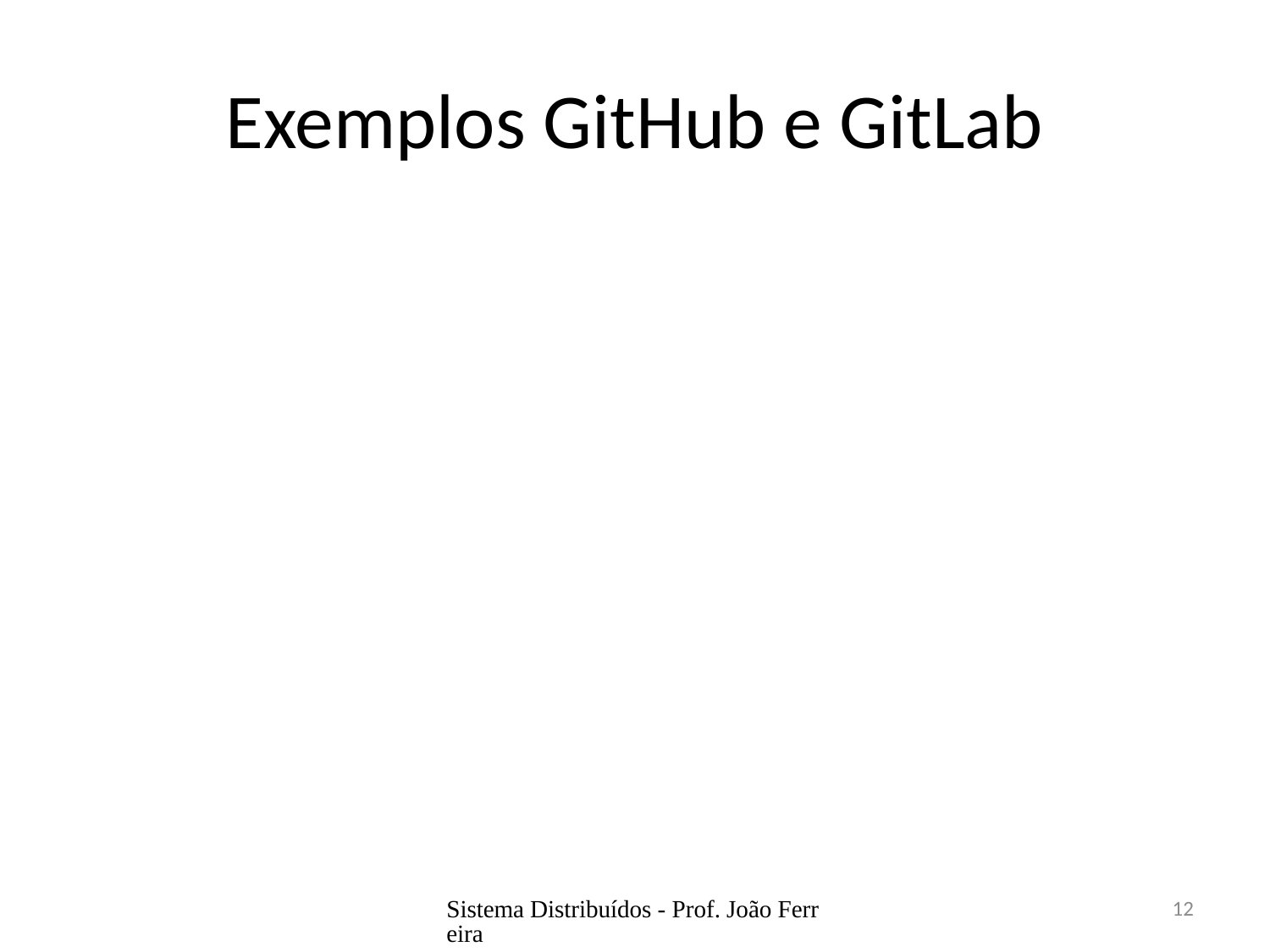

# Exemplos GitHub e GitLab

Sistema Distribuídos - Prof. João Ferreira
12